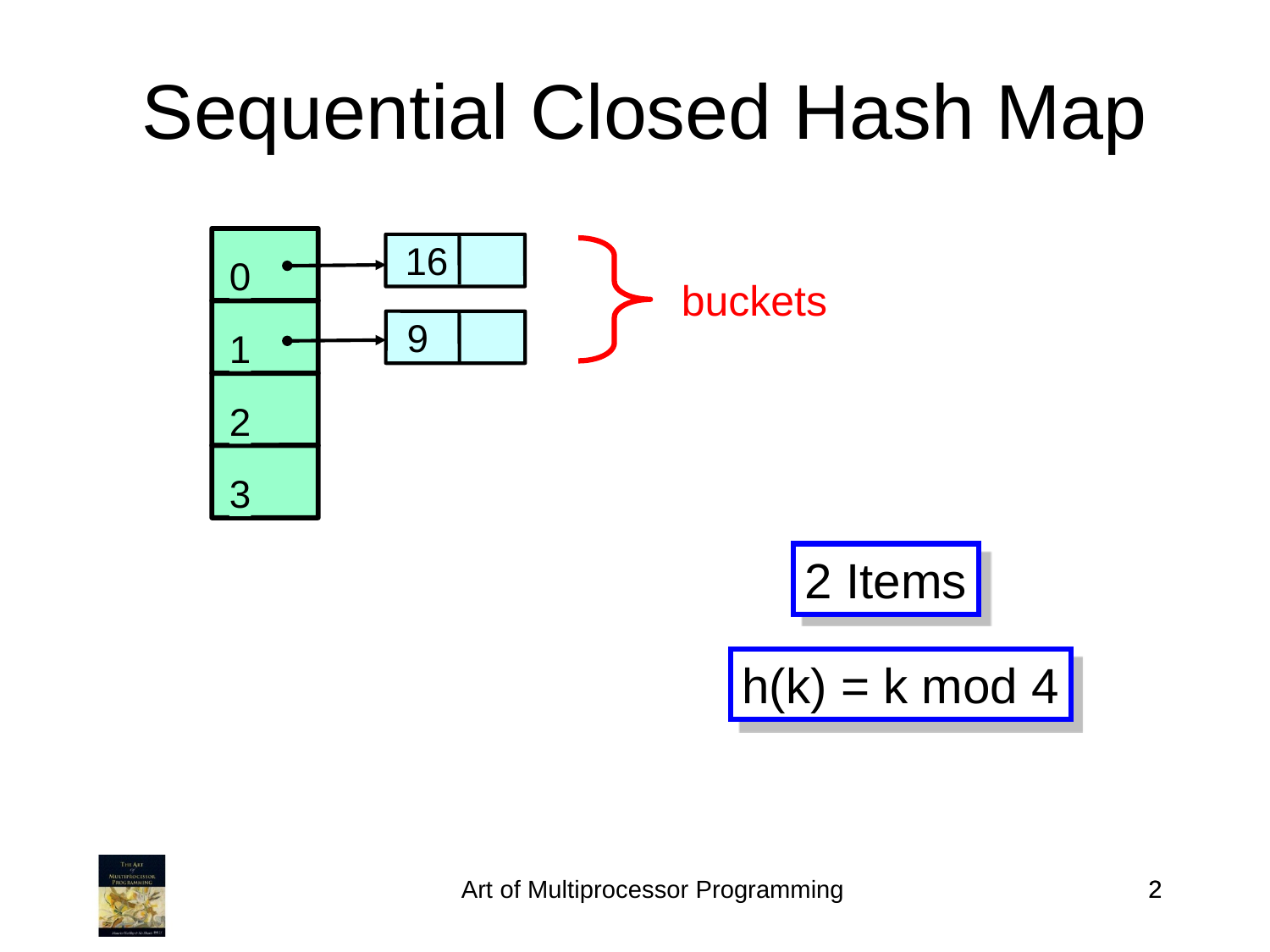

Sequential Closed Hash Map

16

0

buckets

9

1

2

3
2 Items
h(k) = k mod 4
Art of Multiprocessor Programming
2
2